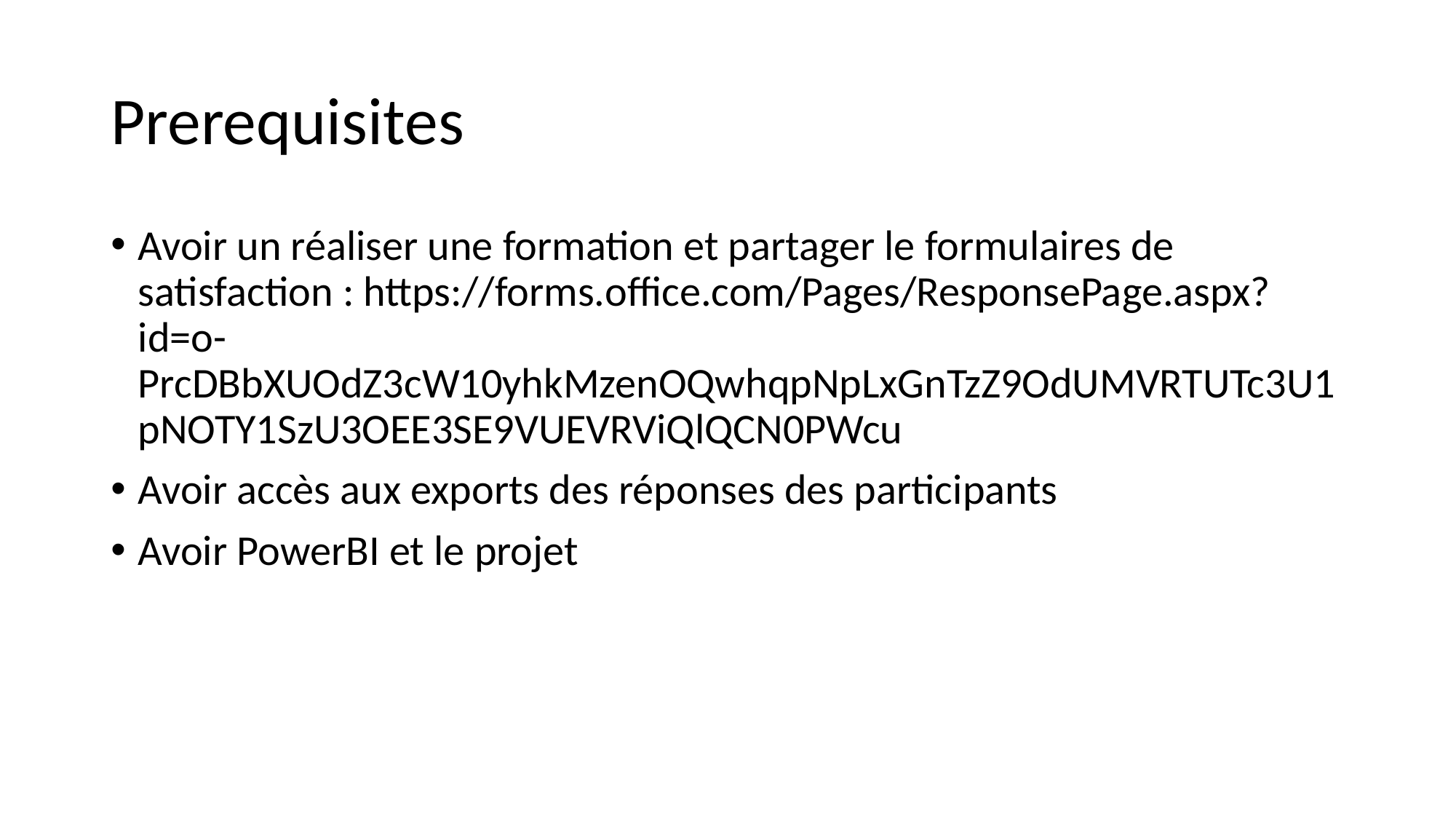

# Prerequisites
Avoir un réaliser une formation et partager le formulaires de satisfaction : https://forms.office.com/Pages/ResponsePage.aspx?id=o-PrcDBbXUOdZ3cW10yhkMzenOQwhqpNpLxGnTzZ9OdUMVRTUTc3U1pNOTY1SzU3OEE3SE9VUEVRViQlQCN0PWcu
Avoir accès aux exports des réponses des participants
Avoir PowerBI et le projet